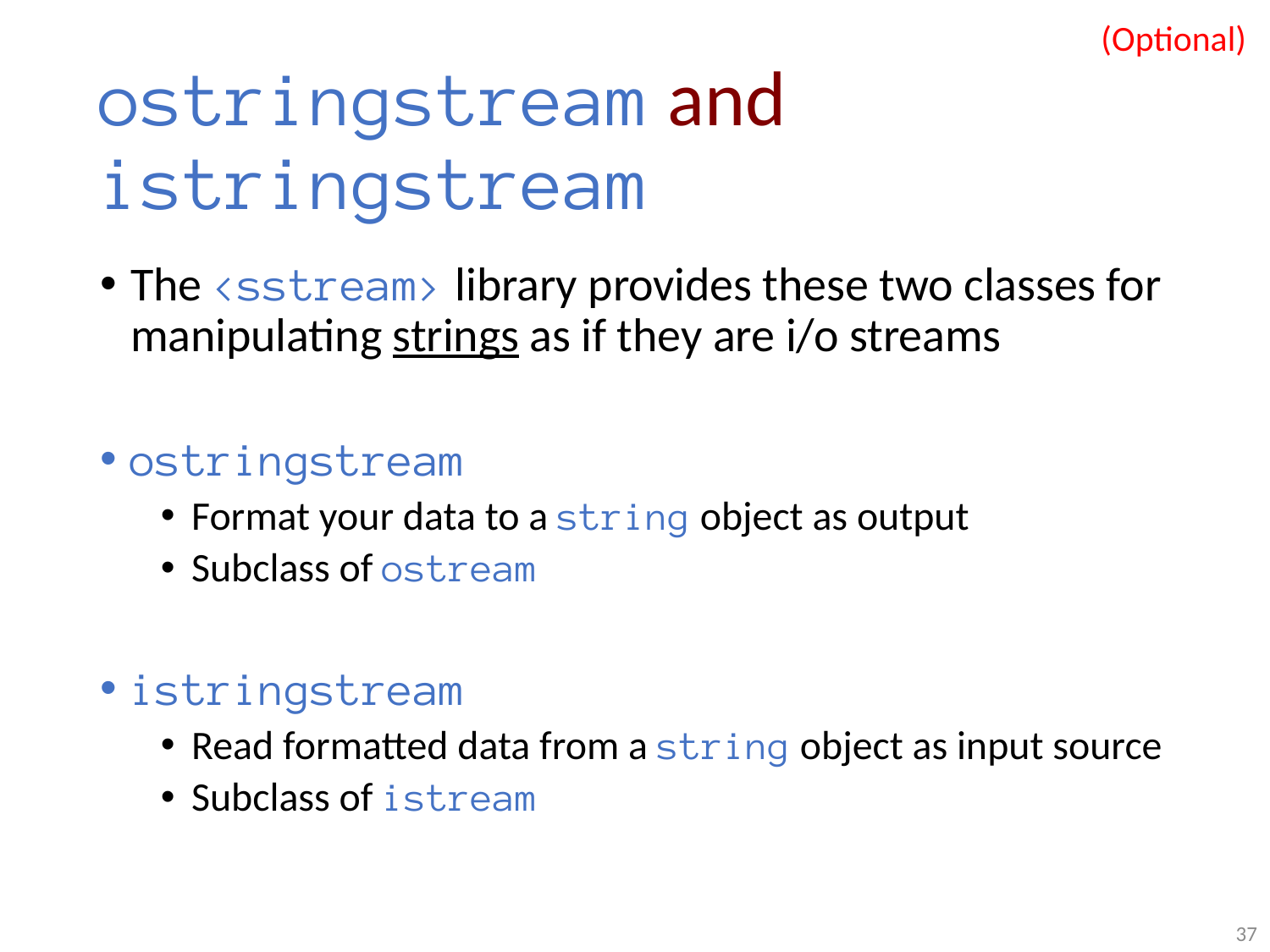

(Optional)
# ostringstream and istringstream
The <sstream> library provides these two classes for manipulating strings as if they are i/o streams

ostringstream
Format your data to a string object as output
Subclass of ostream

istringstream
Read formatted data from a string object as input source
Subclass of istream
37